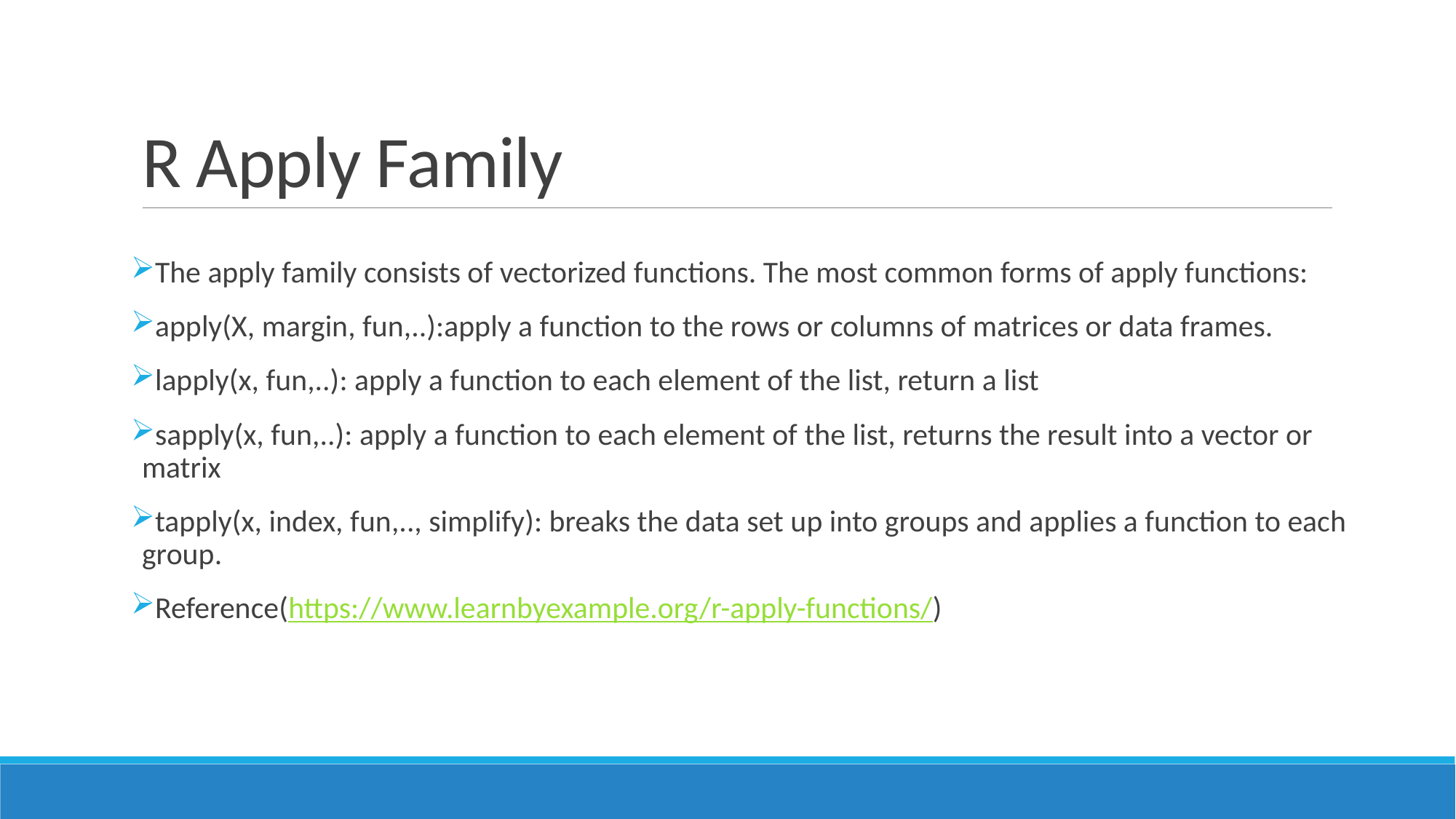

# R Apply Family
The apply family consists of vectorized functions. The most common forms of apply functions:
apply(X, margin, fun,..):apply a function to the rows or columns of matrices or data frames.
lapply(x, fun,..): apply a function to each element of the list, return a list
sapply(x, fun,..): apply a function to each element of the list, returns the result into a vector or matrix
tapply(x, index, fun,.., simplify): breaks the data set up into groups and applies a function to each group.
Reference(https://www.learnbyexample.org/r-apply-functions/)